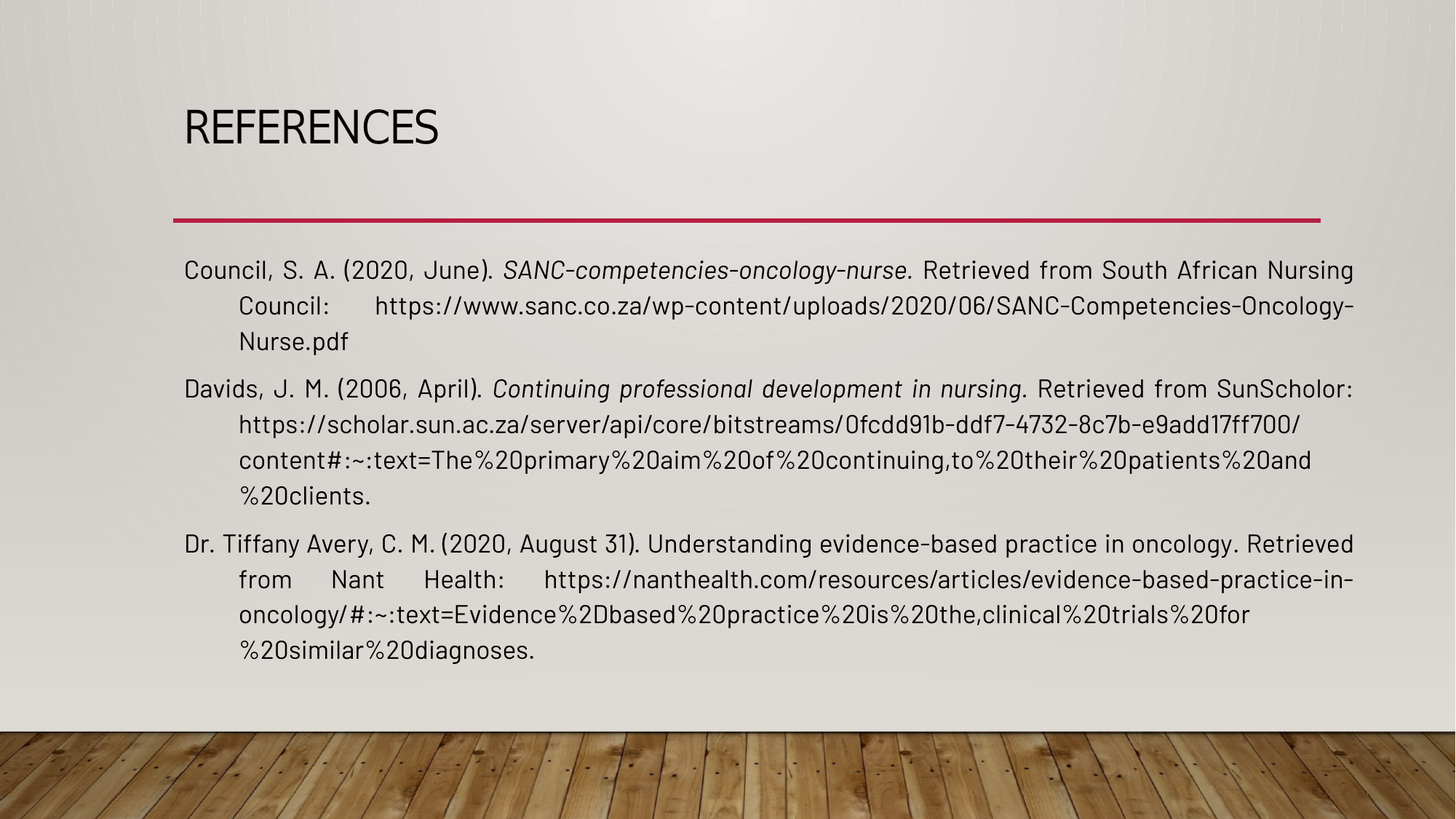

# References
Council, S. A. (2020, June). SANC-competencies-oncology-nurse. Retrieved from South African Nursing Council: https://www.sanc.co.za/wp-content/uploads/2020/06/SANC-Competencies-Oncology-Nurse.pdf
Davids, J. M. (2006, April). Continuing professional development in nursing. Retrieved from SunScholor: https://scholar.sun.ac.za/server/api/core/bitstreams/0fcdd91b-ddf7-4732-8c7b-e9add17ff700/content#:~:text=The%20primary%20aim%20of%20continuing,to%20their%20patients%20and%20clients.
Dr. Tiffany Avery, C. M. (2020, August 31). Understanding evidence-based practice in oncology. Retrieved from Nant Health: https://nanthealth.com/resources/articles/evidence-based-practice-in-oncology/#:~:text=Evidence%2Dbased%20practice%20is%20the,clinical%20trials%20for%20similar%20diagnoses.